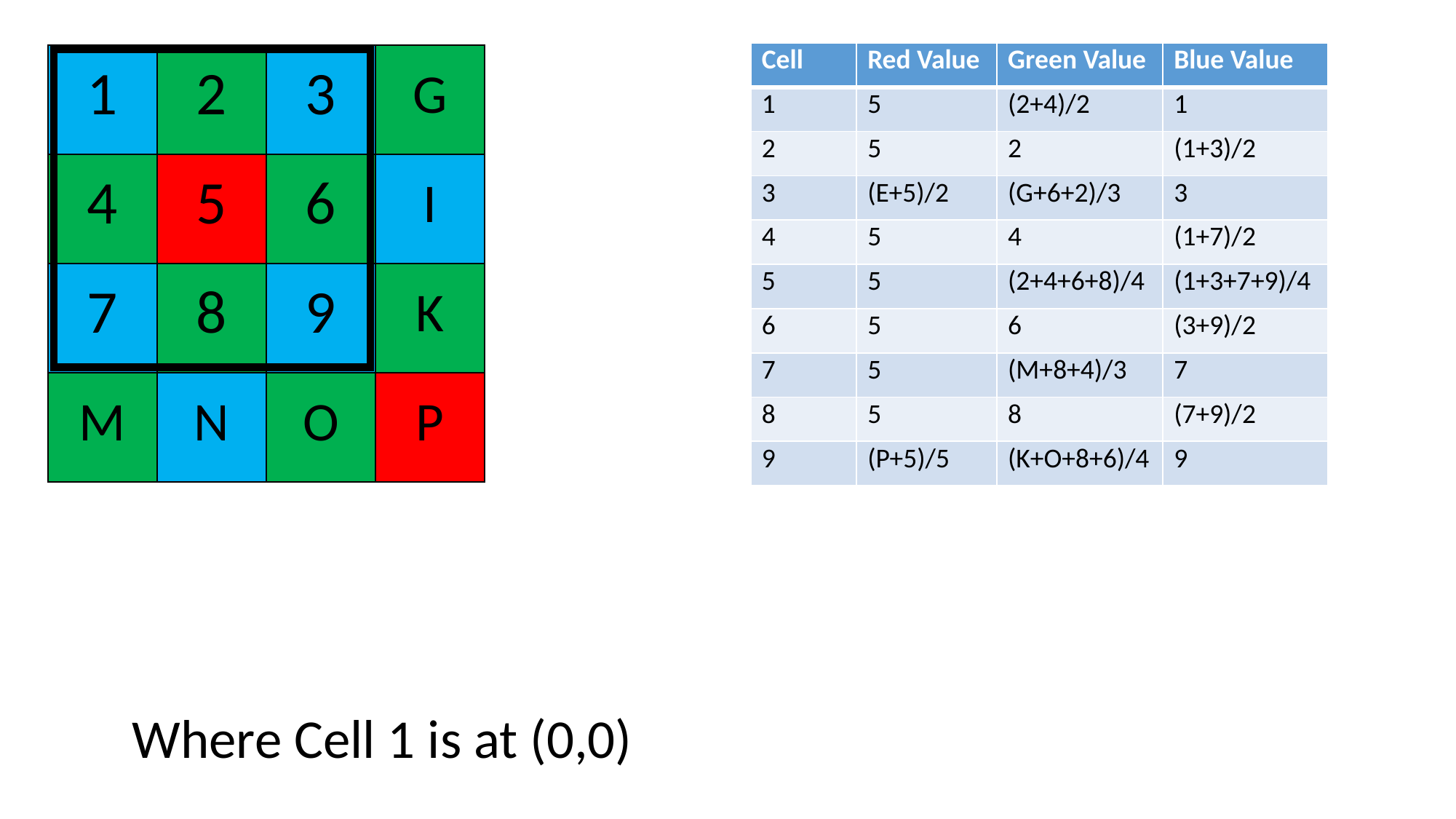

| Cell | Red Value | Green Value | Blue Value |
| --- | --- | --- | --- |
| 1 | 5 | (2+4)/2 | 1 |
| 2 | 5 | 2 | (1+3)/2 |
| 3 | (E+5)/2 | (G+6+2)/3 | 3 |
| 4 | 5 | 4 | (1+7)/2 |
| 5 | 5 | (2+4+6+8)/4 | (1+3+7+9)/4 |
| 6 | 5 | 6 | (3+9)/2 |
| 7 | 5 | (M+8+4)/3 | 7 |
| 8 | 5 | 8 | (7+9)/2 |
| 9 | (P+5)/5 | (K+O+8+6)/4 | 9 |
| 1 | 2 | 3 | G |
| --- | --- | --- | --- |
| 4 | 5 | 6 | I |
| 7 | 8 | 9 | K |
| M | N | O | P |

Where Cell 1 is at (0,0)